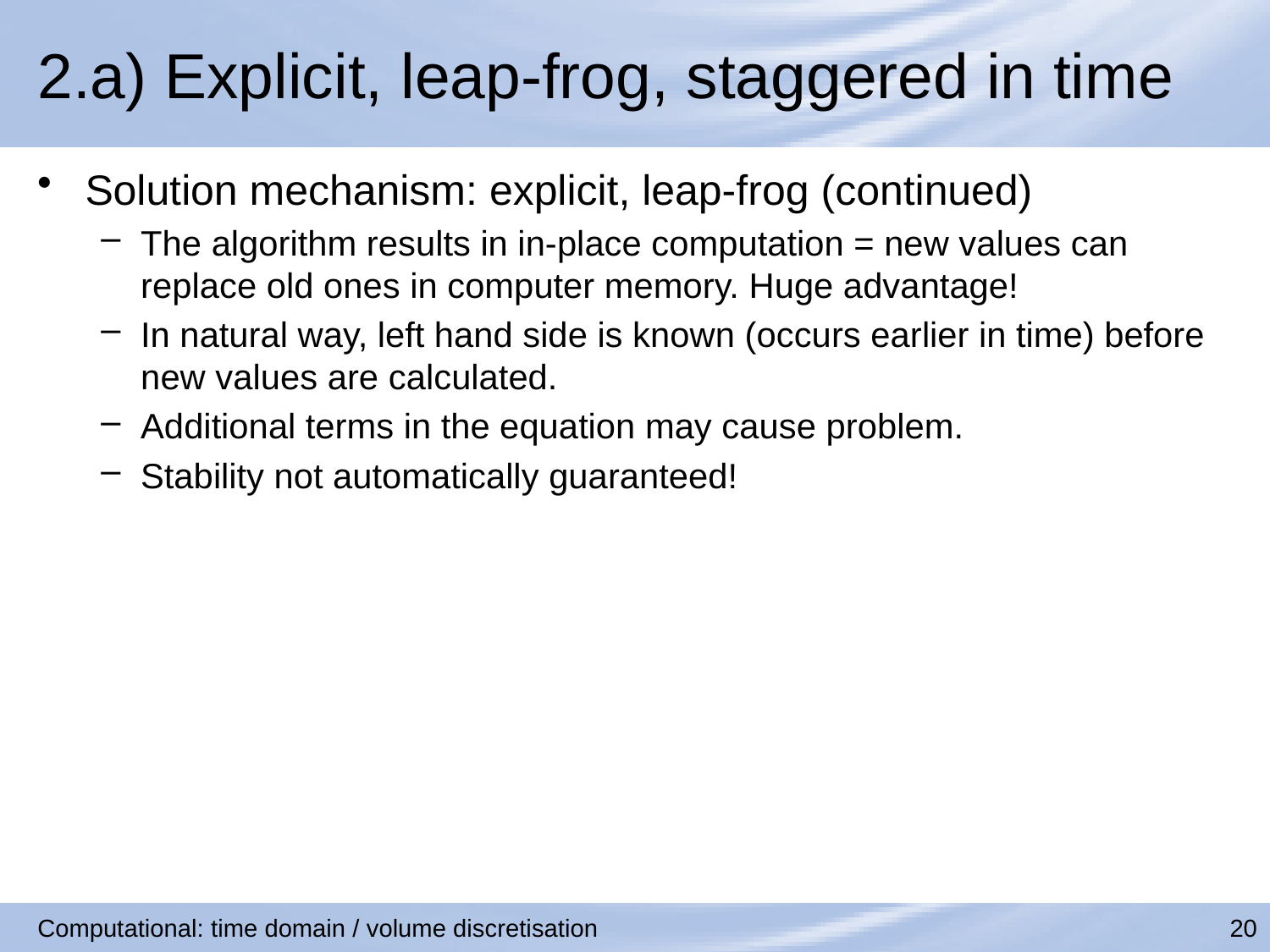

# 2.a) Explicit, leap-frog, staggered in time
Solution mechanism: explicit, leap-frog (continued)
The algorithm results in in-place computation = new values can replace old ones in computer memory. Huge advantage!
In natural way, left hand side is known (occurs earlier in time) before new values are calculated.
Additional terms in the equation may cause problem.
Stability not automatically guaranteed!
Computational: time domain / volume discretisation
20